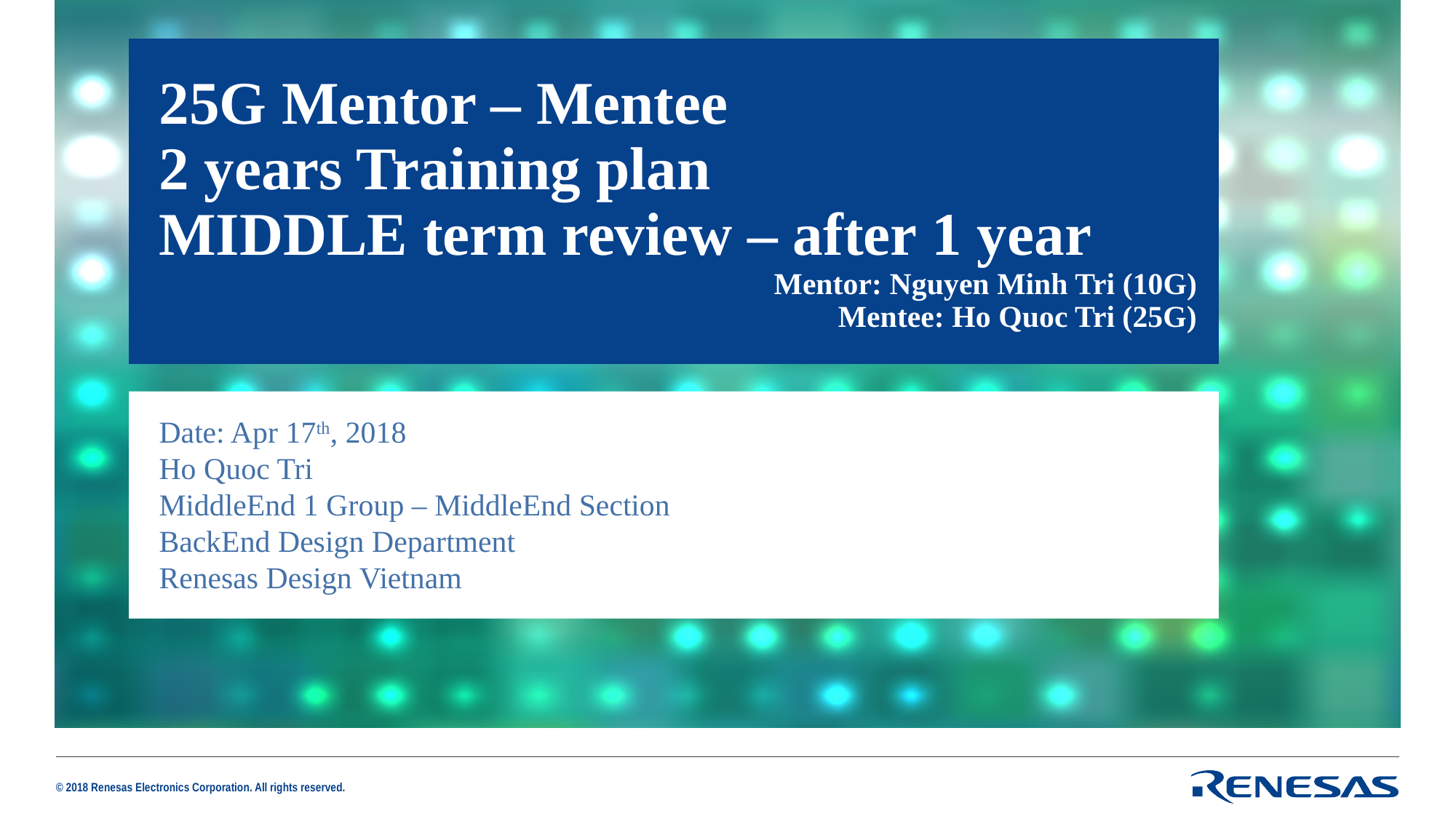

25G Mentor – Mentee
2 years Training plan
MIDDLE term review – after 1 year
Mentor: Nguyen Minh Tri (10G)
      Mentee: Ho Quoc Tri (25G)
Date: Apr 17th, 2018
Ho Quoc Tri
MiddleEnd 1 Group – MiddleEnd Section
BackEnd Design Department
Renesas Design Vietnam